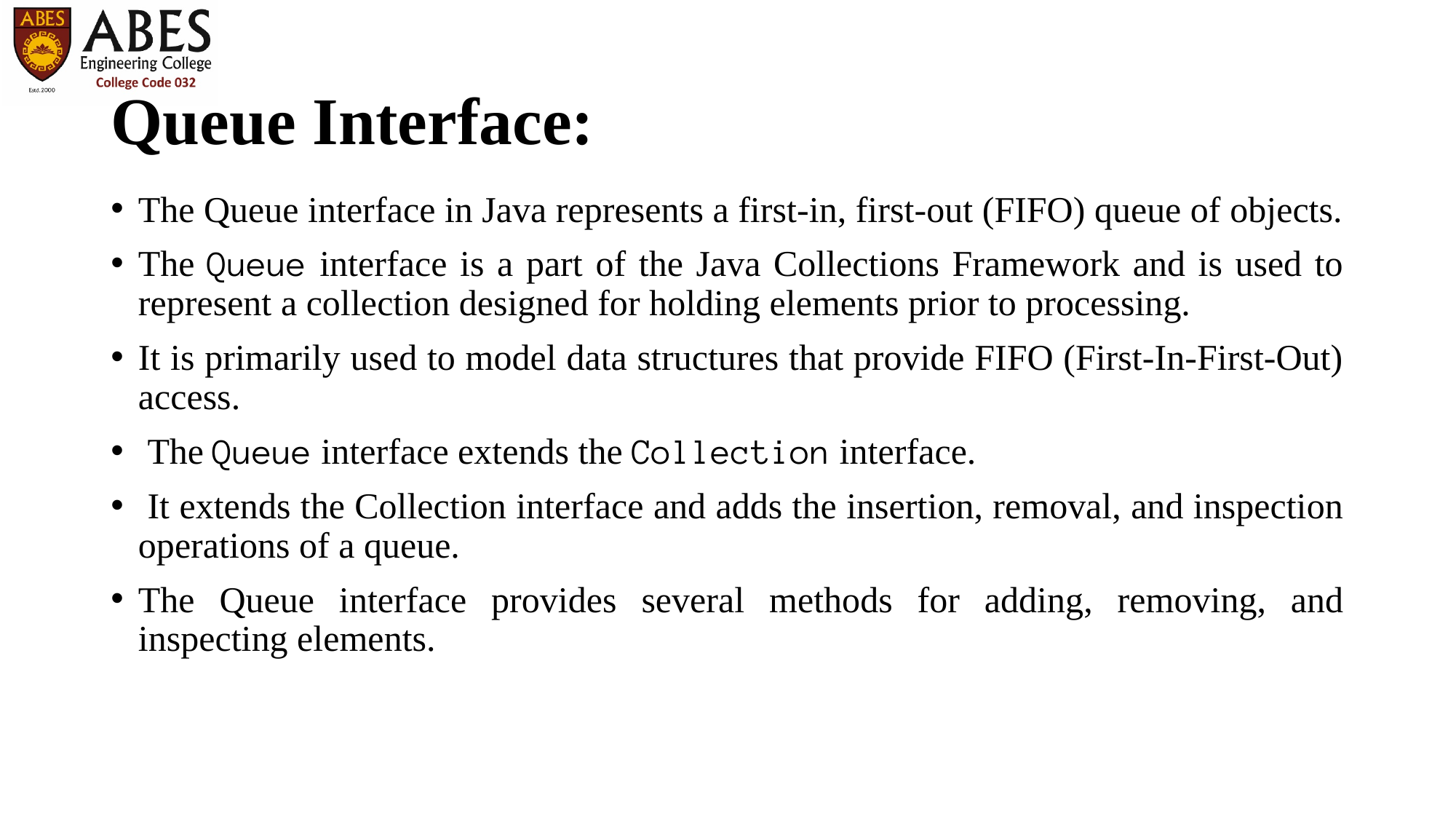

# Queue Interface:
The Queue interface in Java represents a first-in, first-out (FIFO) queue of objects.
The Queue interface is a part of the Java Collections Framework and is used to represent a collection designed for holding elements prior to processing.
It is primarily used to model data structures that provide FIFO (First-In-First-Out) access.
 The Queue interface extends the Collection interface.
 It extends the Collection interface and adds the insertion, removal, and inspection operations of a queue.
The Queue interface provides several methods for adding, removing, and inspecting elements.